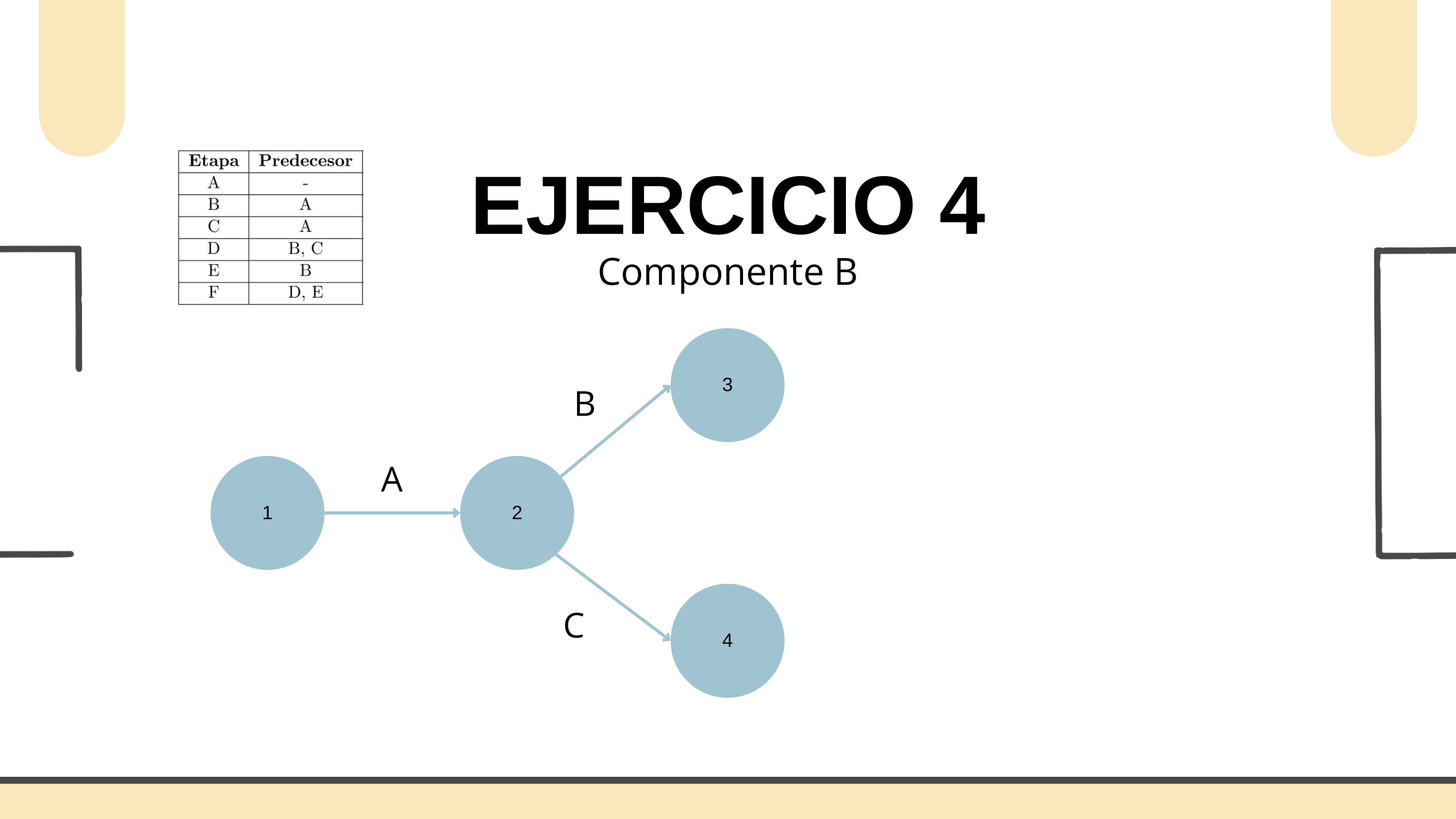

EJERCICIO 4

Componente B

3
B

A

1

2

4
C